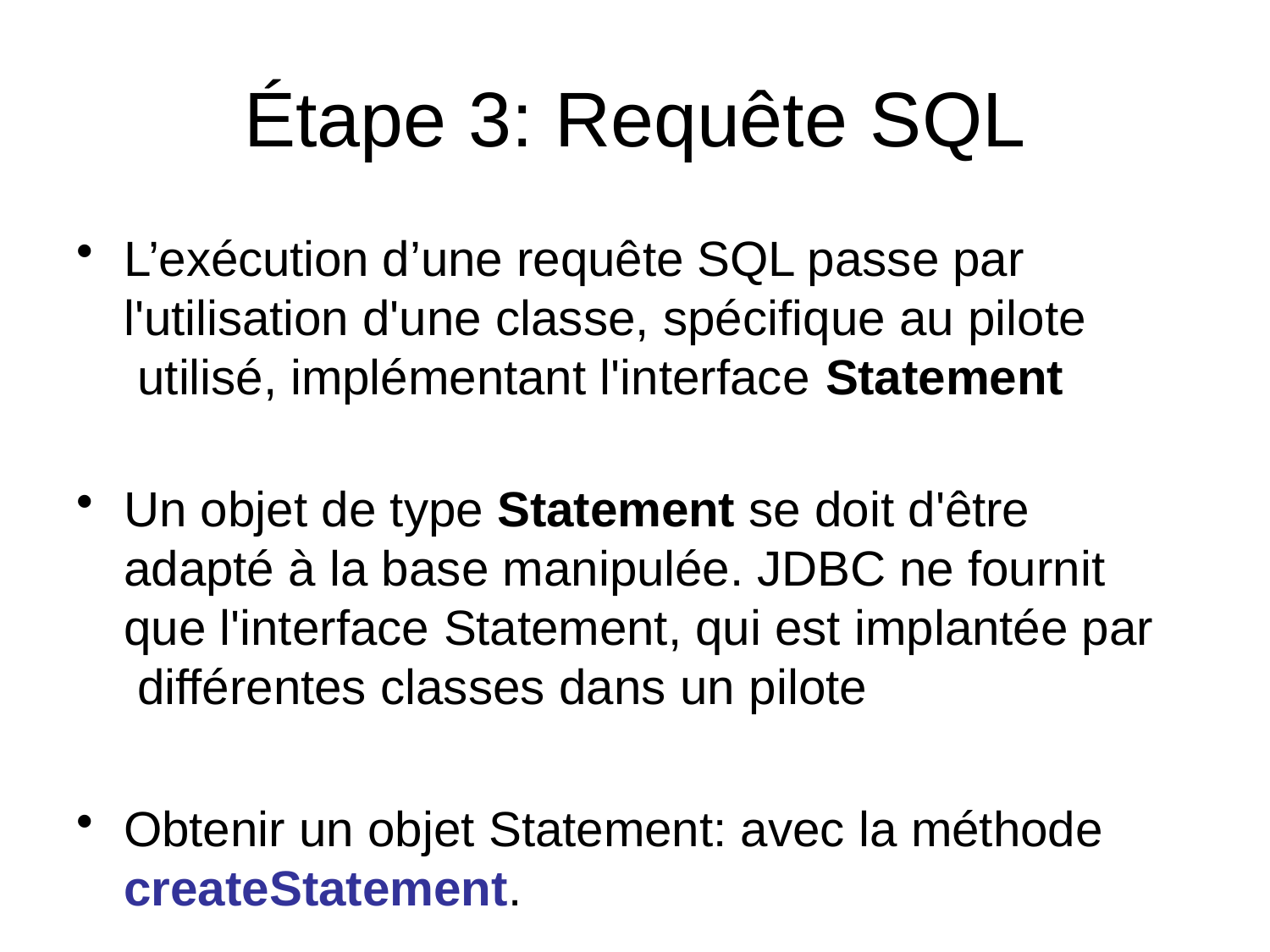

# Étape 3: Requête SQL
L’exécution d’une requête SQL passe par  l'utilisation d'une classe, spécifique au pilote  utilisé, implémentant l'interface Statement

Un objet de type Statement se doit d'être  adapté à la base manipulée. JDBC ne fournit  que l'interface Statement, qui est implantée par  différentes classes dans un pilote

Obtenir un objet Statement: avec la méthode
createStatement.